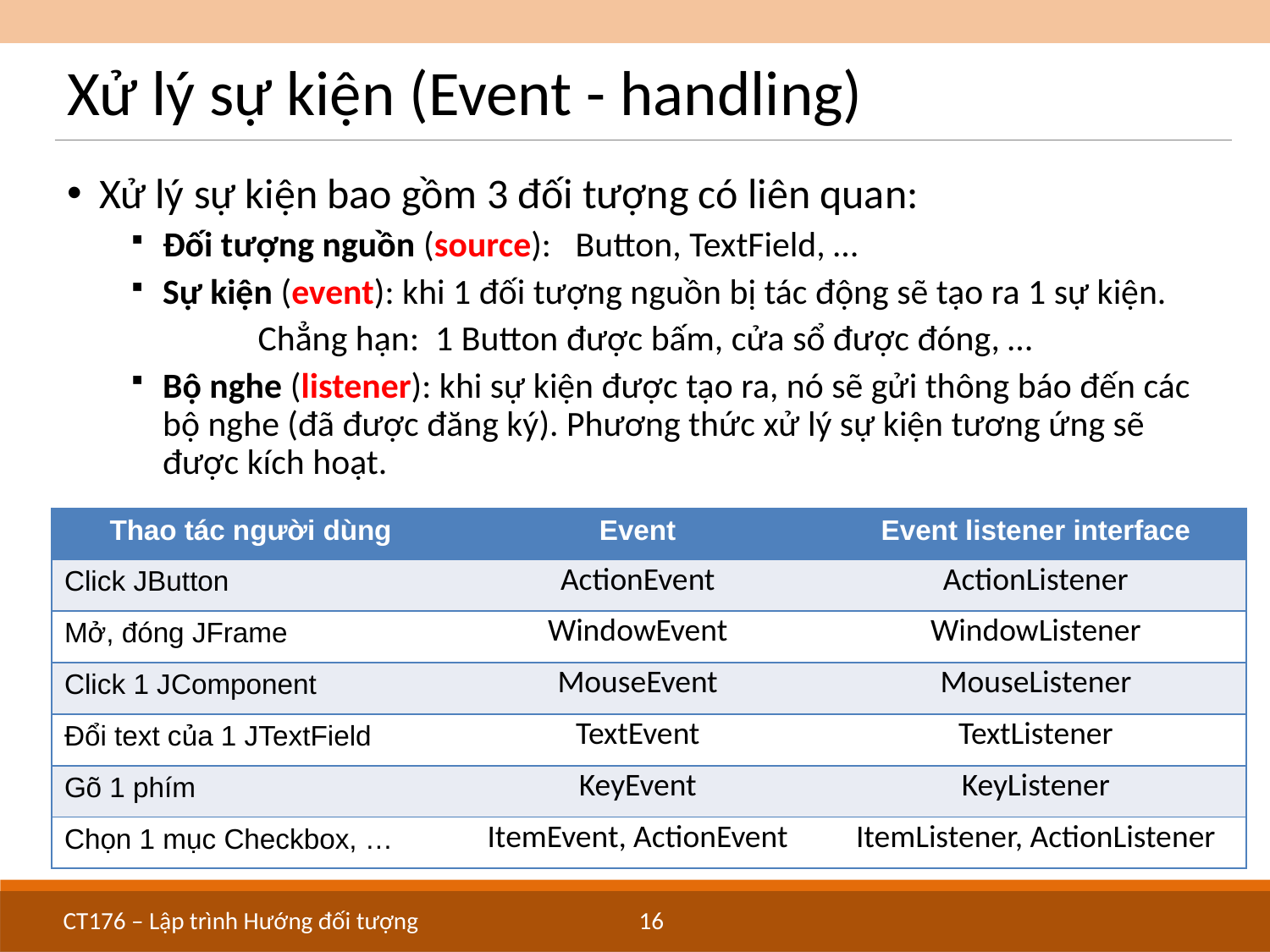

# Xử lý sự kiện (Event - handling)
Xử lý sự kiện bao gồm 3 đối tượng có liên quan:
Đối tượng nguồn (source):   Button, TextField, …
Sự kiện (event): khi 1 đối tượng nguồn bị tác động sẽ tạo ra 1 sự kiện.
	Chẳng hạn:  1 Button được bấm, cửa sổ được đóng, …
Bộ nghe (listener): khi sự kiện được tạo ra, nó sẽ gửi thông báo đến các bộ nghe (đã được đăng ký). Phương thức xử lý sự kiện tương ứng sẽ được kích hoạt.
| Thao tác người dùng | Event | Event listener interface |
| --- | --- | --- |
| Click JButton | ActionEvent | ActionListener |
| Mở, đóng JFrame | WindowEvent | WindowListener |
| Click 1 JComponent | MouseEvent | MouseListener |
| Đổi text của 1 JTextField | TextEvent | TextListener |
| Gõ 1 phím | KeyEvent | KeyListener |
| Chọn 1 mục Checkbox, … | ItemEvent, ActionEvent | ItemListener, ActionListener |